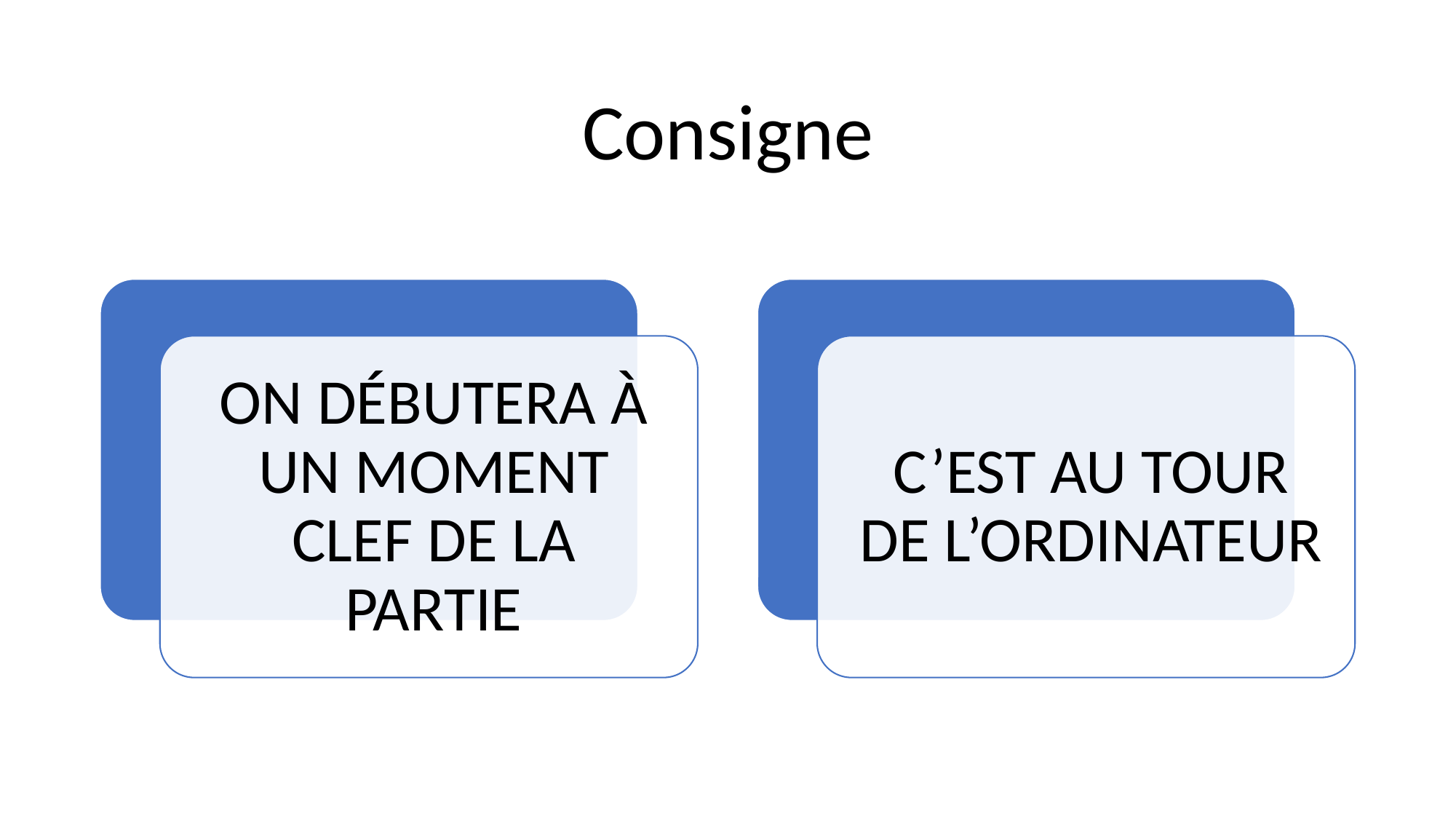

# Consigne
On débutera à un moment clef de la partie
C’est au tour de l’ordinateur